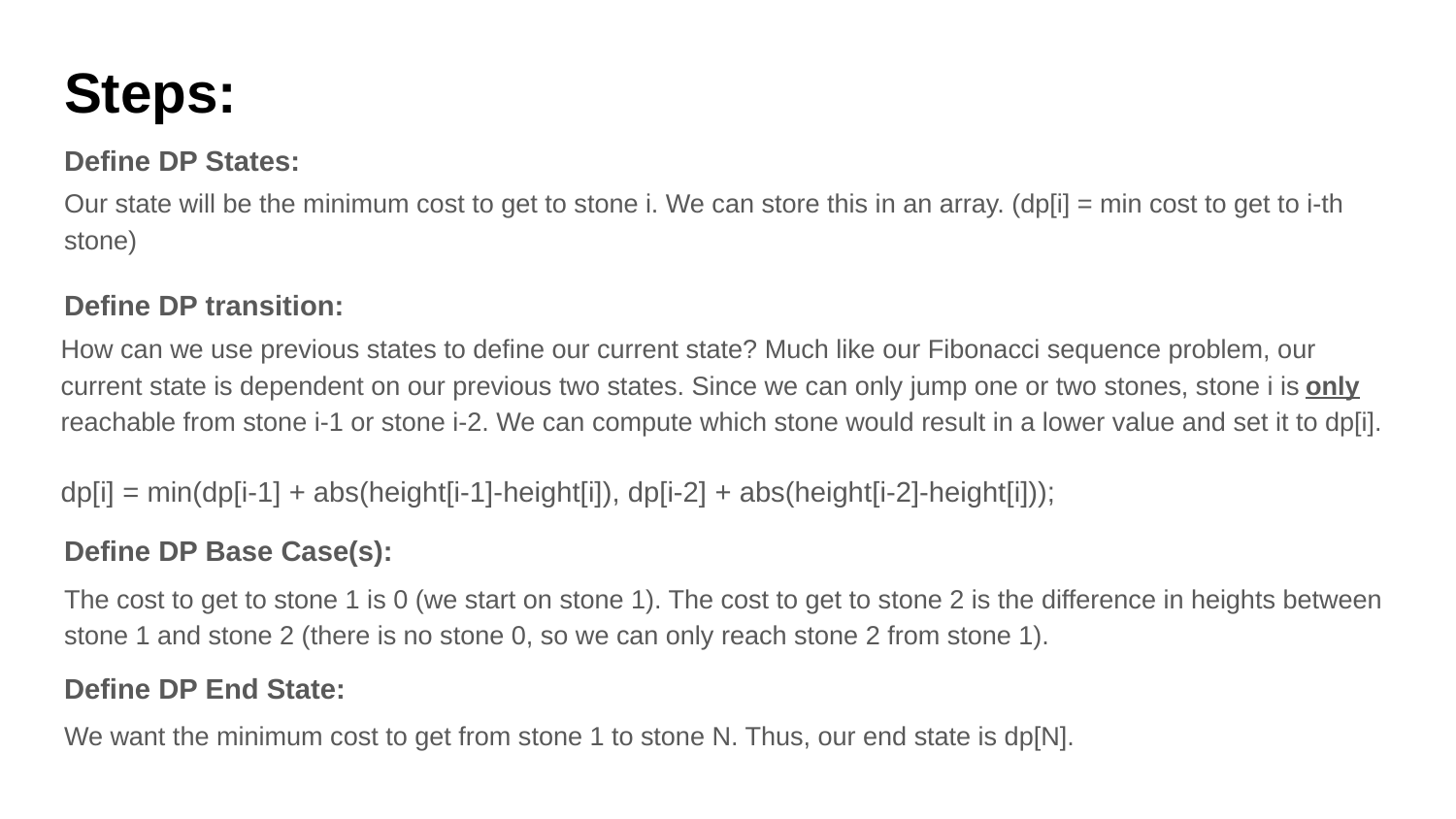

# Steps:
Define DP States:
Our state will be the minimum cost to get to stone i. We can store this in an array. (dp[i] = min cost to get to i-th stone)
Define DP transition:
How can we use previous states to define our current state? Much like our Fibonacci sequence problem, our current state is dependent on our previous two states. Since we can only jump one or two stones, stone i is only reachable from stone i-1 or stone i-2. We can compute which stone would result in a lower value and set it to dp[i].
dp[i] = min(dp[i-1] + abs(height[i-1]-height[i]), dp[i-2] + abs(height[i-2]-height[i]));
Define DP Base Case(s):
The cost to get to stone 1 is 0 (we start on stone 1). The cost to get to stone 2 is the difference in heights between stone 1 and stone 2 (there is no stone 0, so we can only reach stone 2 from stone 1).
Define DP End State:
We want the minimum cost to get from stone 1 to stone N. Thus, our end state is dp[N].